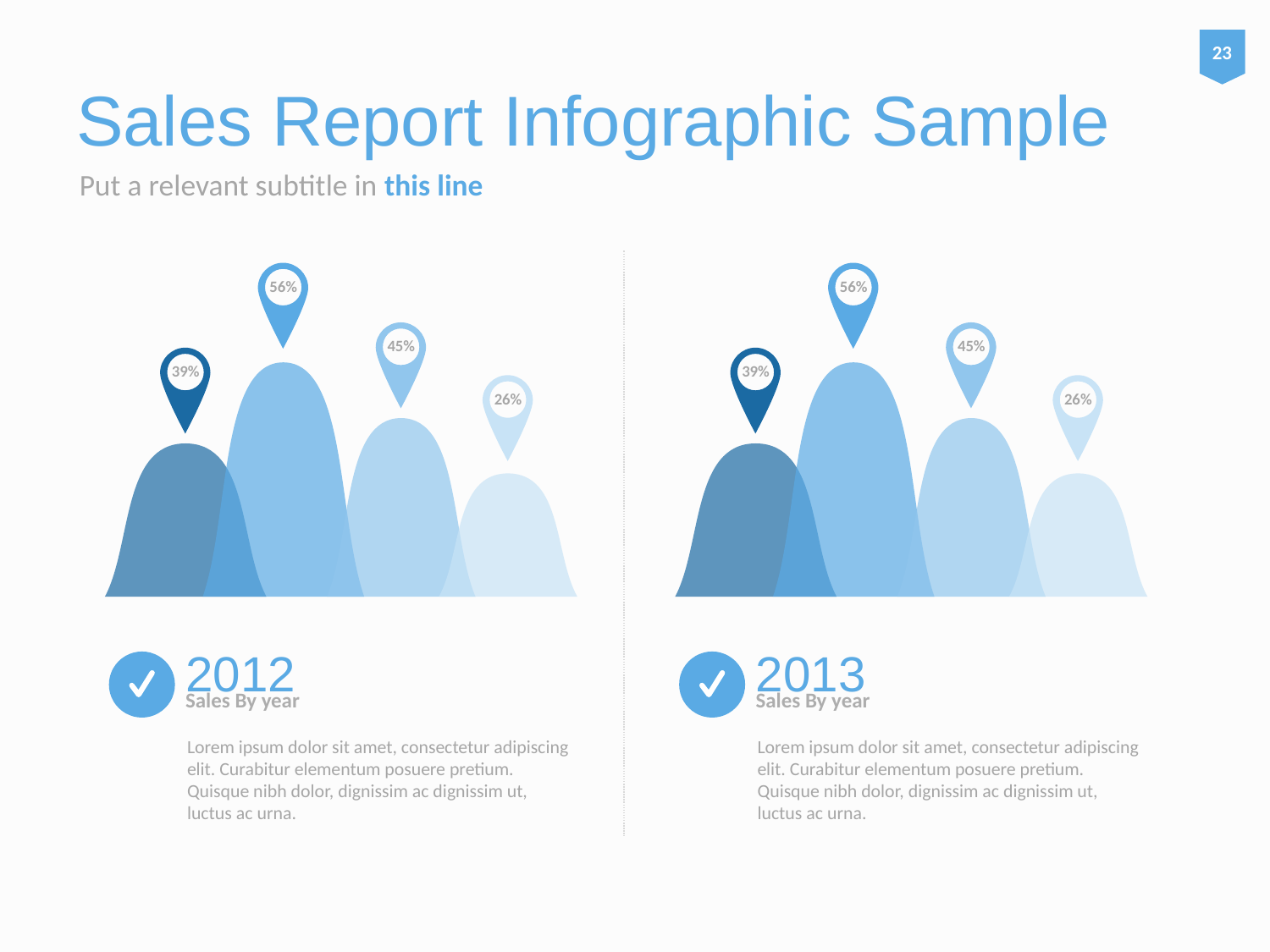

23
# Sales Report Infographic Sample
Put a relevant subtitle in this line

56%

56%

45%

45%

39%

39%

26%

26%

2012
Sales By year

Lorem ipsum dolor sit amet, consectetur adipiscing elit. Curabitur elementum posuere pretium. Quisque nibh dolor, dignissim ac dignissim ut, luctus ac urna.
2013
Sales By year

Lorem ipsum dolor sit amet, consectetur adipiscing elit. Curabitur elementum posuere pretium. Quisque nibh dolor, dignissim ac dignissim ut, luctus ac urna.